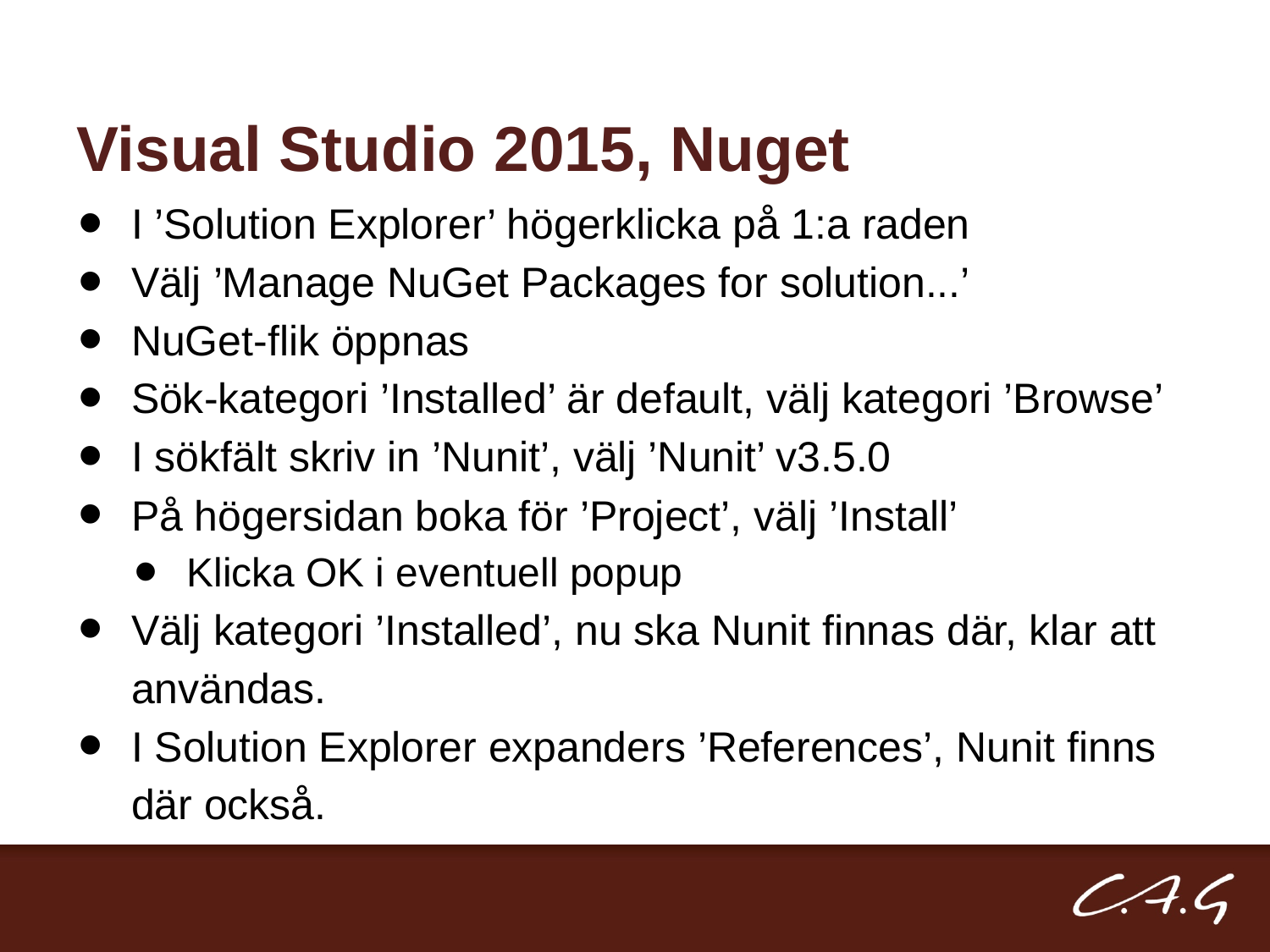

# Visual Studio 2015, Nuget
I ’Solution Explorer’ högerklicka på 1:a raden
Välj ’Manage NuGet Packages for solution...’
NuGet-flik öppnas
Sök-kategori ’Installed’ är default, välj kategori ’Browse’
I sökfält skriv in ’Nunit’, välj ’Nunit’ v3.5.0
På högersidan boka för ’Project’, välj ’Install’
Klicka OK i eventuell popup
Välj kategori ’Installed’, nu ska Nunit finnas där, klar att användas.
I Solution Explorer expanders ’References’, Nunit finns där också.